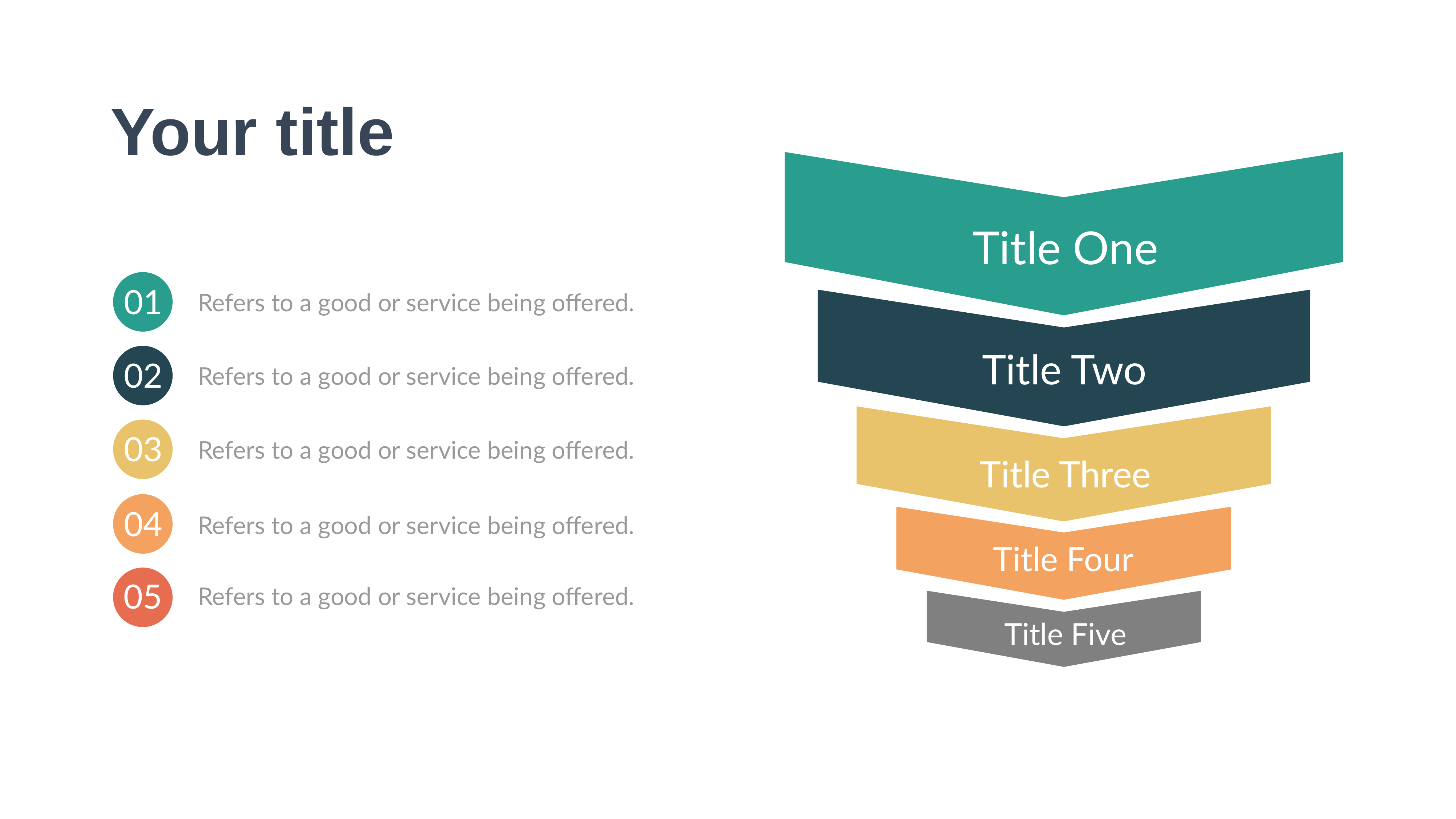

Your title

Title One

01
Refers to a good or service being offered.

Title Two

02
Refers to a good or service being offered.

03
Refers to a good or service being offered.
Title Three

04

Refers to a good or service being offered.
Title Four

05
Refers to a good or service being offered.

Title Five